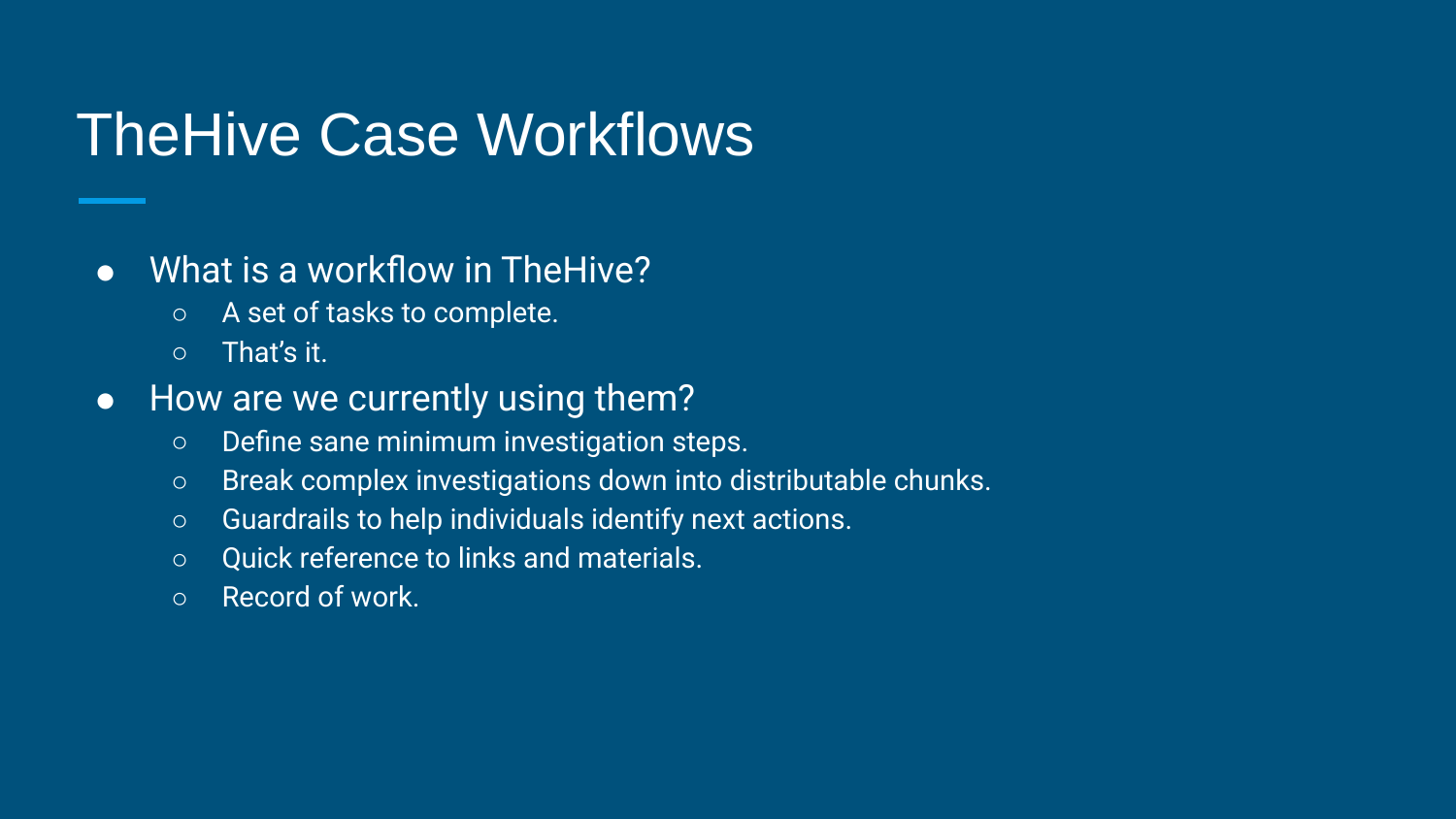

# TheHive Case Workflows
What is a workflow in TheHive?
A set of tasks to complete.
That’s it.
How are we currently using them?
Define sane minimum investigation steps.
Break complex investigations down into distributable chunks.
Guardrails to help individuals identify next actions.
Quick reference to links and materials.
Record of work.